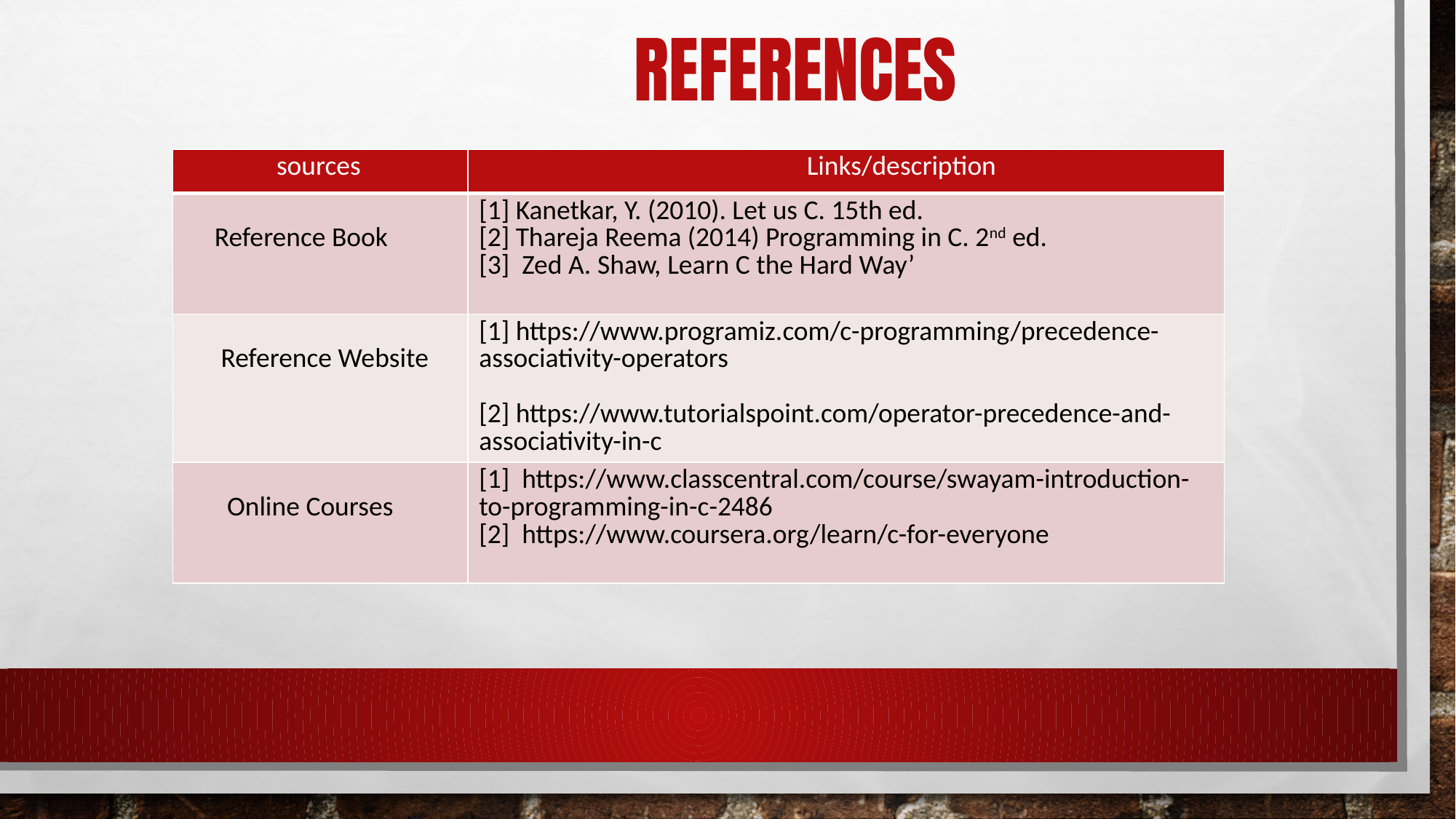

# references
| sources | Links/description |
| --- | --- |
| Reference Book | [1] Kanetkar, Y. (2010). Let us C. 15th ed. [2] Thareja Reema (2014) Programming in C. 2nd ed. [3] Zed A. Shaw, Learn C the Hard Way’ |
| Reference Website | [1] https://www.programiz.com/c-programming/precedence- associativity-operators [2] https://www.tutorialspoint.com/operator-precedence-and-associativity-in-c |
| Online Courses | [1] https://www.classcentral.com/course/swayam-introduction-to-programming-in-c-2486 [2] https://www.coursera.org/learn/c-for-everyone |